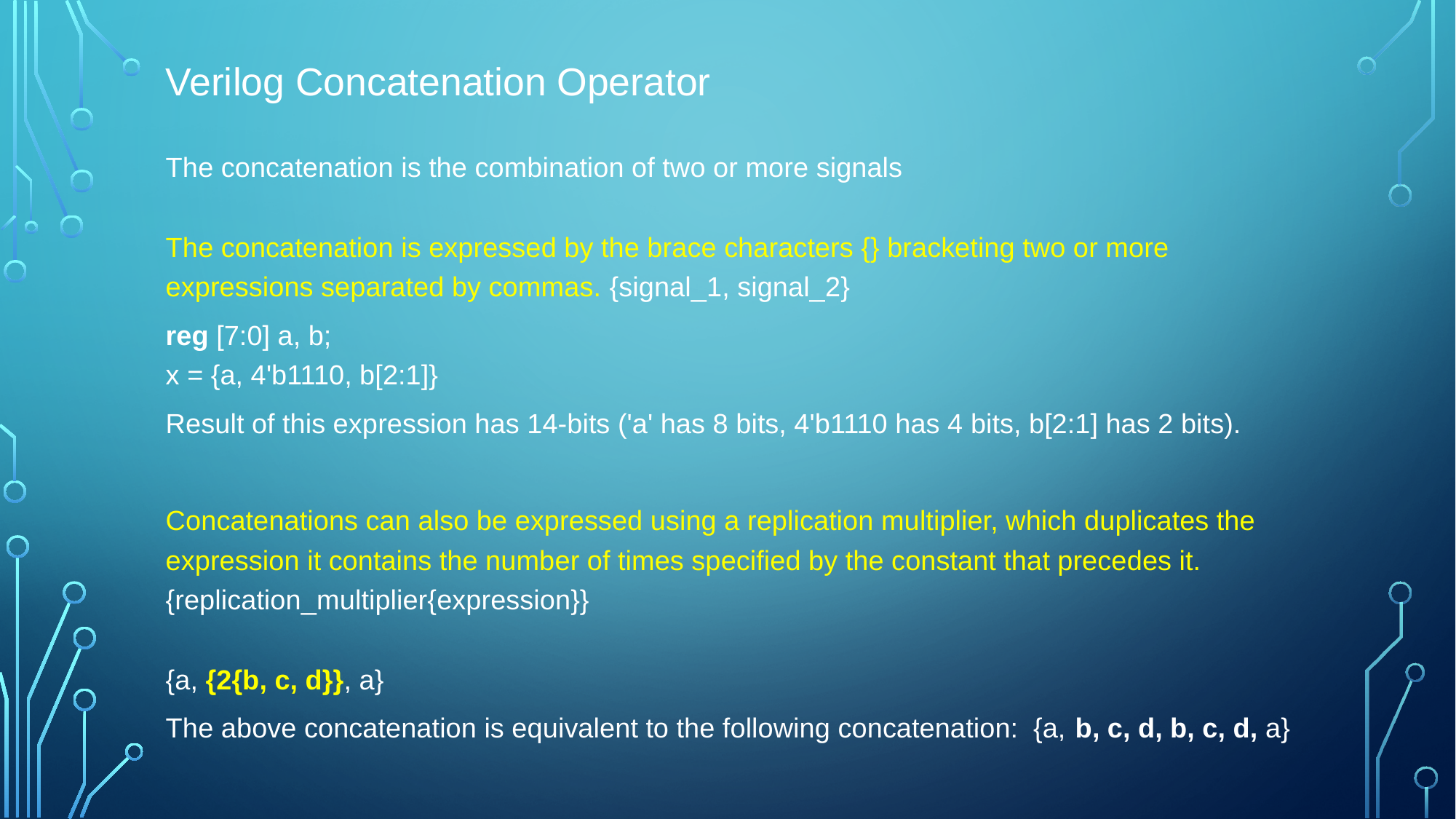

Verilog Concatenation Operator

The concatenation is the combination of two or more signals

The concatenation is expressed by the brace characters {} bracketing two or more expressions separated by commas. {signal_1, signal_2}
reg [7:0] a, b;
x = {a, 4'b1110, b[2:1]}
Result of this expression has 14-bits ('a' has 8 bits, 4'b1110 has 4 bits, b[2:1] has 2 bits).

Concatenations can also be expressed using a replication multiplier, which duplicates the expression it contains the number of times specified by the constant that precedes it. {replication_multiplier{expression}}

{a, {2{b, c, d}}, a}
The above concatenation is equivalent to the following concatenation:  {a, b, c, d, b, c, d, a}